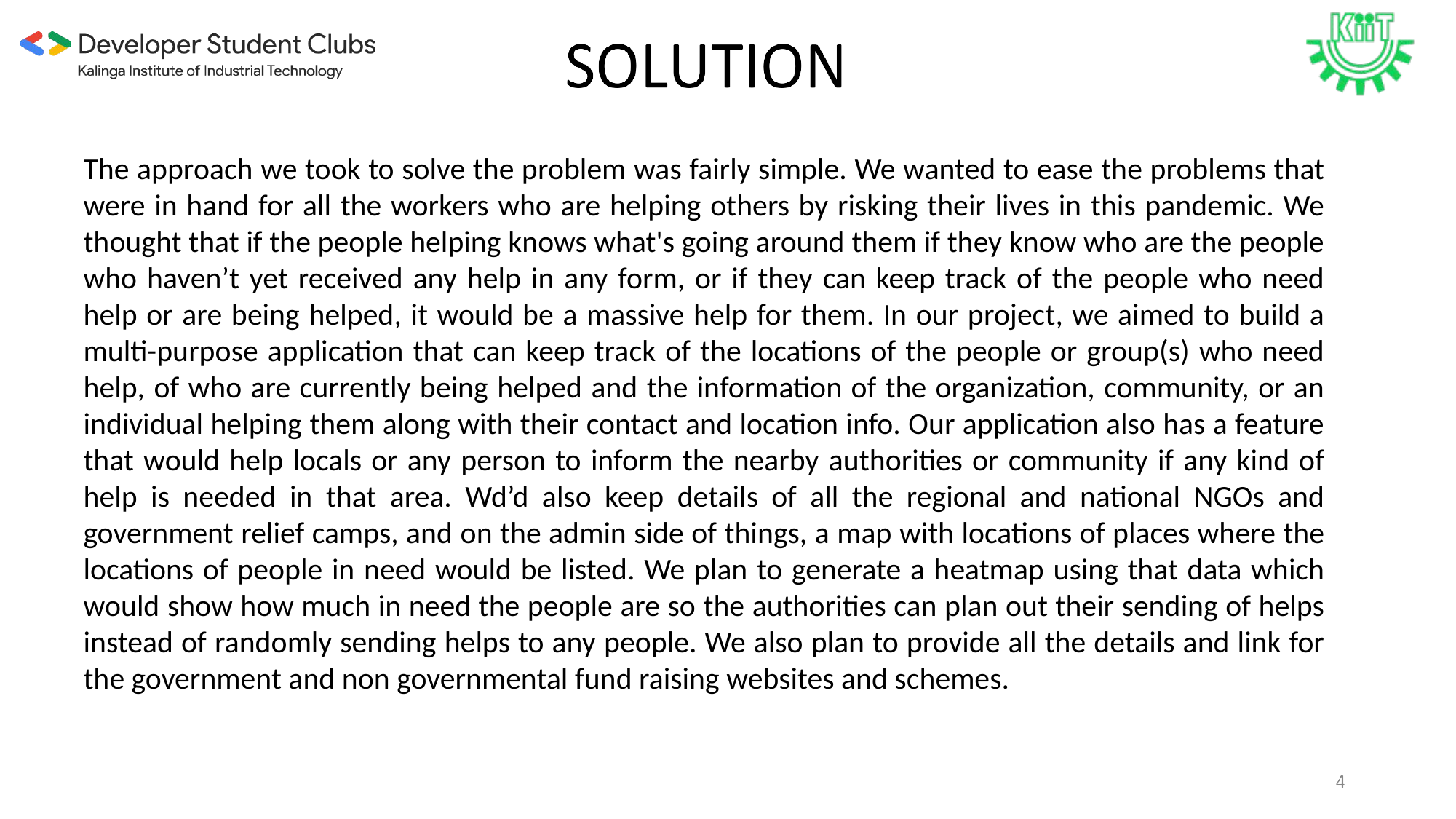

The approach we took to solve the problem was fairly simple. We wanted to ease the problems that were in hand for all the workers who are helping others by risking their lives in this pandemic. We thought that if the people helping knows what's going around them if they know who are the people who haven’t yet received any help in any form, or if they can keep track of the people who need help or are being helped, it would be a massive help for them. In our project, we aimed to build a multi-purpose application that can keep track of the locations of the people or group(s) who need help, of who are currently being helped and the information of the organization, community, or an individual helping them along with their contact and location info. Our application also has a feature that would help locals or any person to inform the nearby authorities or community if any kind of help is needed in that area. Wd’d also keep details of all the regional and national NGOs and government relief camps, and on the admin side of things, a map with locations of places where the locations of people in need would be listed. We plan to generate a heatmap using that data which would show how much in need the people are so the authorities can plan out their sending of helps instead of randomly sending helps to any people. We also plan to provide all the details and link for the government and non governmental fund raising websites and schemes.